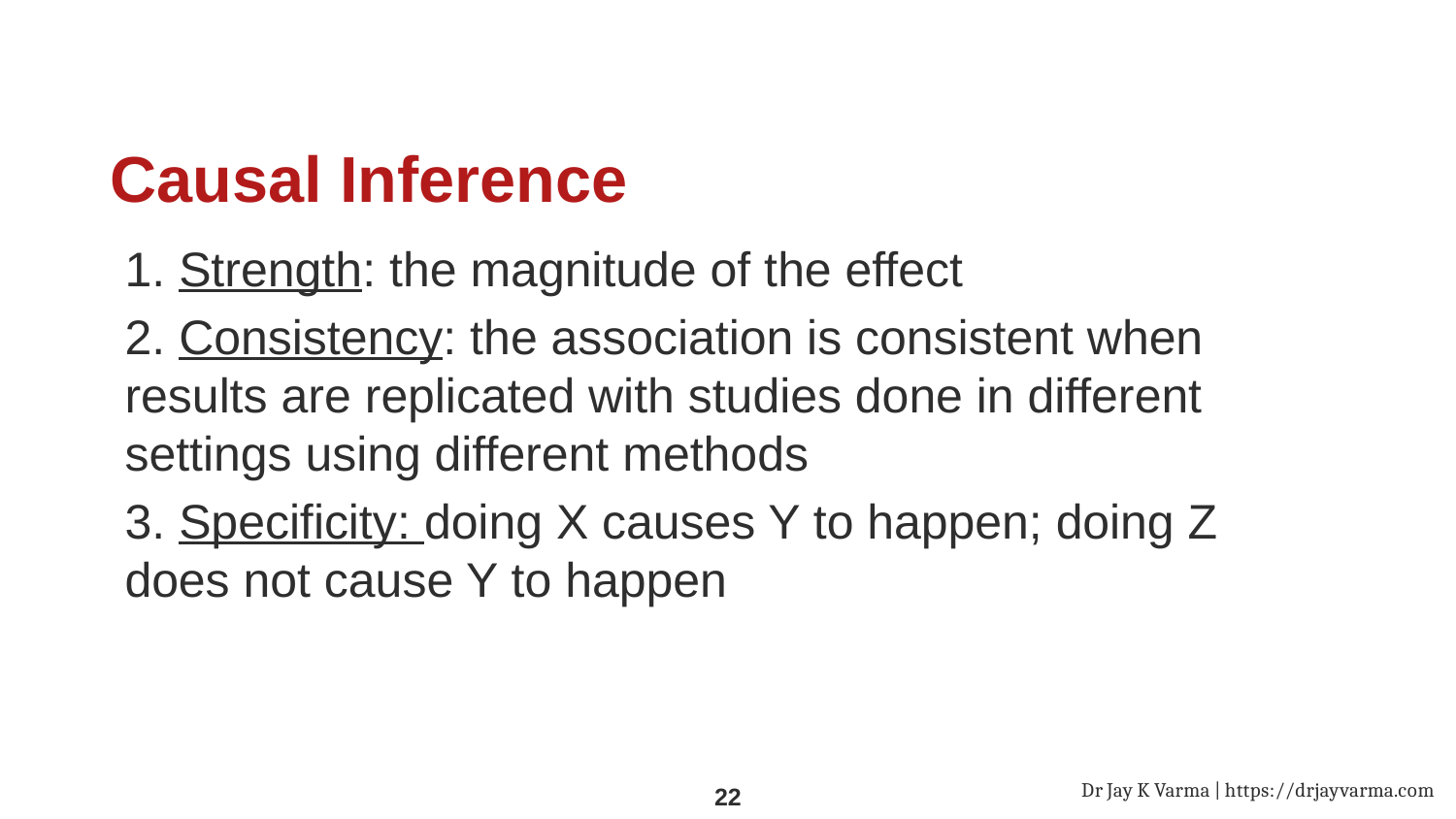

# Causal Inference
1. Strength: the magnitude of the effect
2. Consistency: the association is consistent when results are replicated with studies done in different settings using different methods
3. Specificity: doing X causes Y to happen; doing Z does not cause Y to happen

Dr Jay K Varma | https://drjayvarma.com